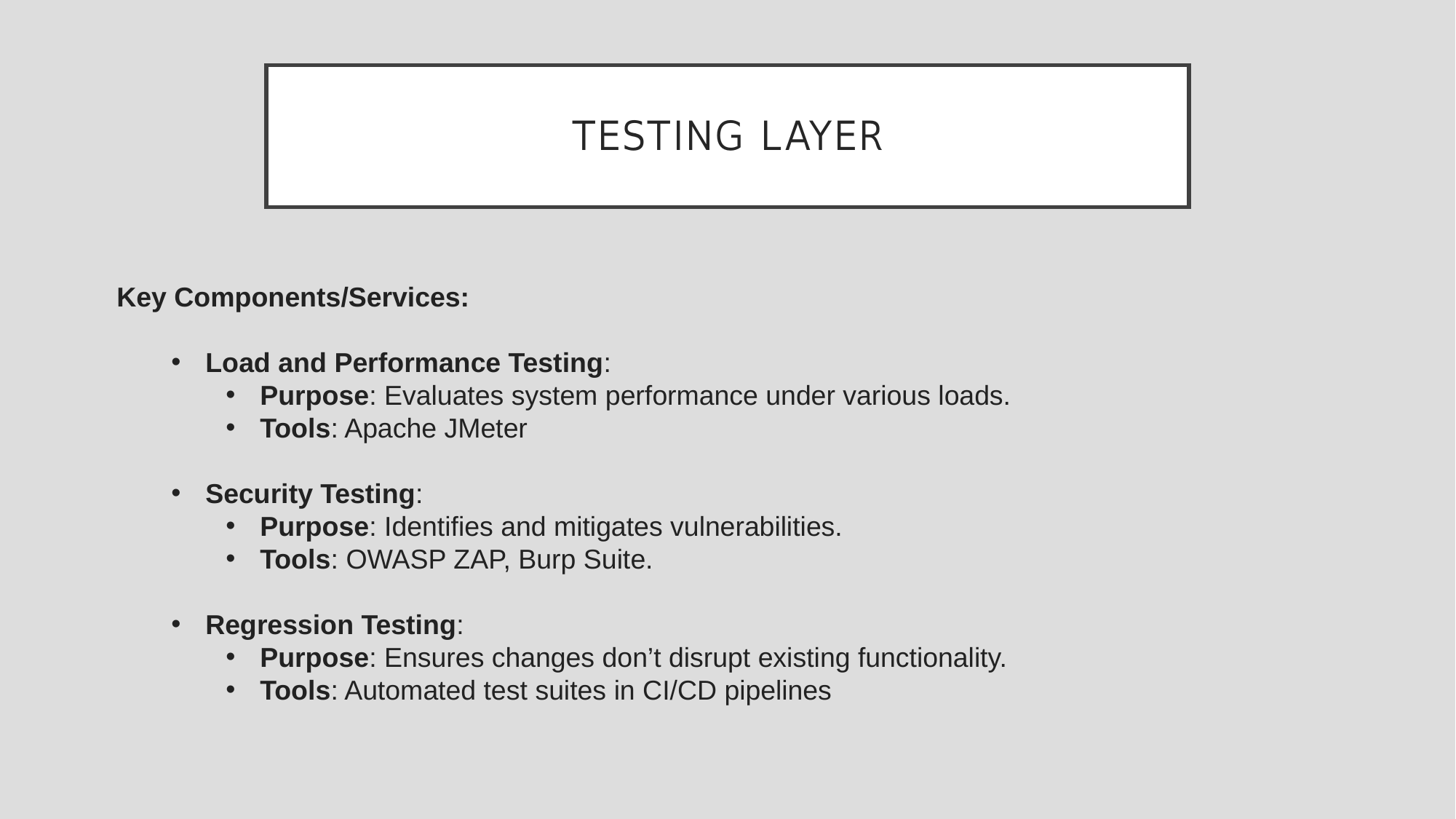

# Testing layer
Key Components/Services:

Load and Performance Testing:
Purpose: Evaluates system performance under various loads.
Tools: Apache JMeter

Security Testing:
Purpose: Identifies and mitigates vulnerabilities.
Tools: OWASP ZAP, Burp Suite.

Regression Testing:
Purpose: Ensures changes don’t disrupt existing functionality.
Tools: Automated test suites in CI/CD pipelines